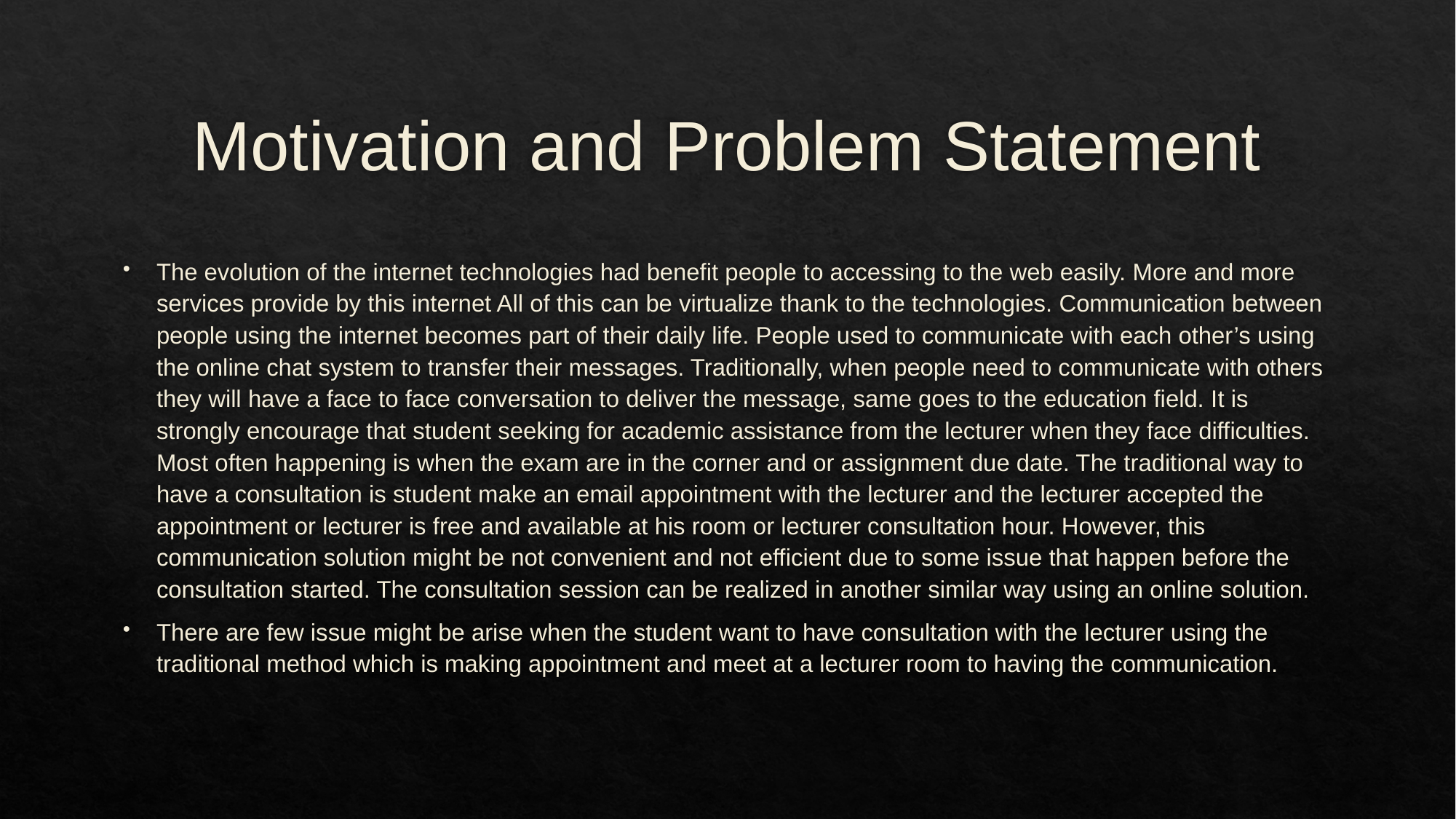

# Motivation and Problem Statement
The evolution of the internet technologies had benefit people to accessing to the web easily. More and more services provide by this internet All of this can be virtualize thank to the technologies. Communication between people using the internet becomes part of their daily life. People used to communicate with each other’s using the online chat system to transfer their messages. Traditionally, when people need to communicate with others they will have a face to face conversation to deliver the message, same goes to the education field. It is strongly encourage that student seeking for academic assistance from the lecturer when they face difficulties. Most often happening is when the exam are in the corner and or assignment due date. The traditional way to have a consultation is student make an email appointment with the lecturer and the lecturer accepted the appointment or lecturer is free and available at his room or lecturer consultation hour. However, this communication solution might be not convenient and not efficient due to some issue that happen before the consultation started. The consultation session can be realized in another similar way using an online solution.
There are few issue might be arise when the student want to have consultation with the lecturer using the traditional method which is making appointment and meet at a lecturer room to having the communication.